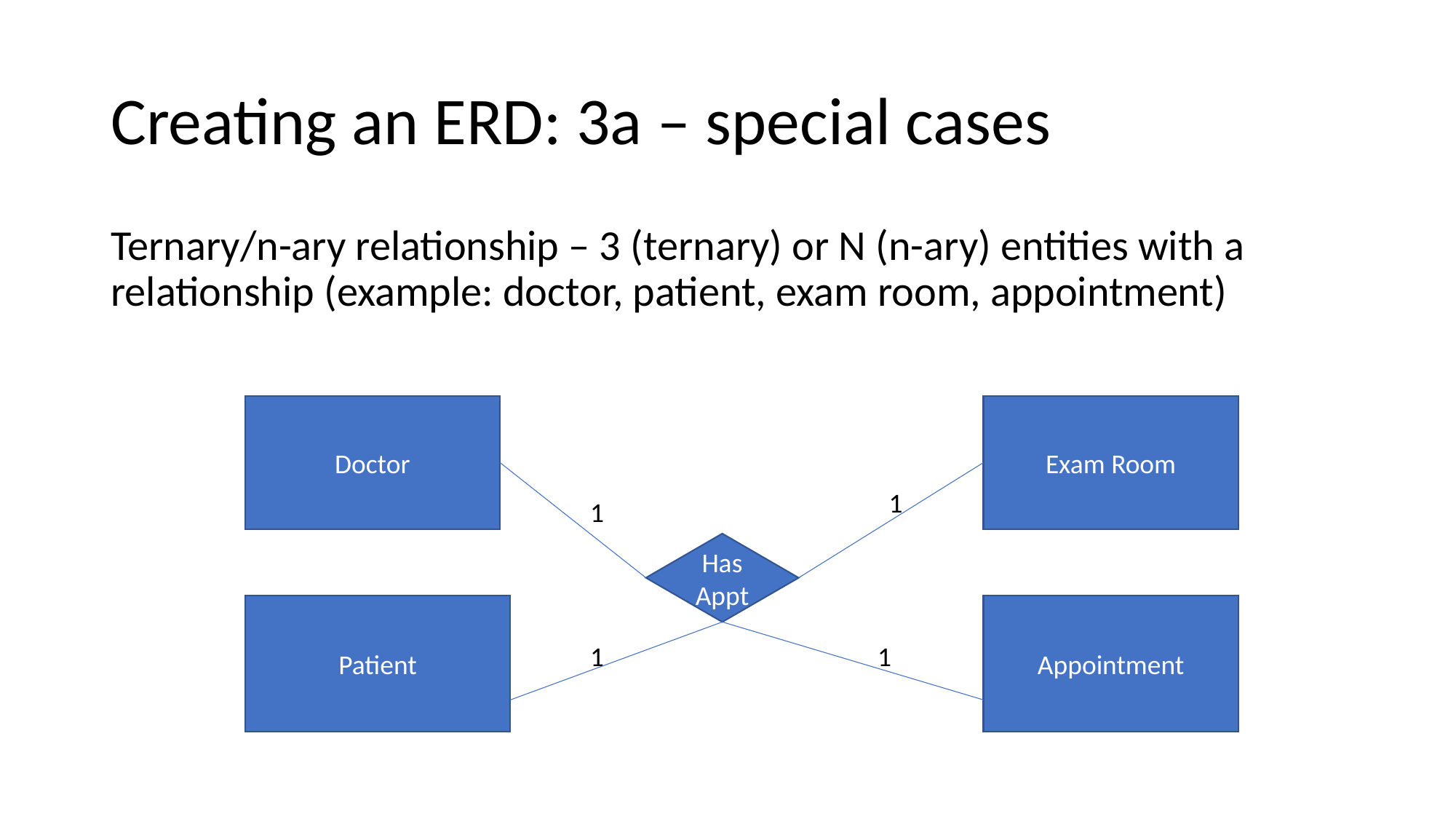

# Creating an ERD: 3a – special cases
Ternary/n-ary relationship – 3 (ternary) or N (n-ary) entities with a relationship (example: doctor, patient, exam room, appointment)
Doctor
Exam Room
1
1
Has
Appt
Patient
Appointment
1
1